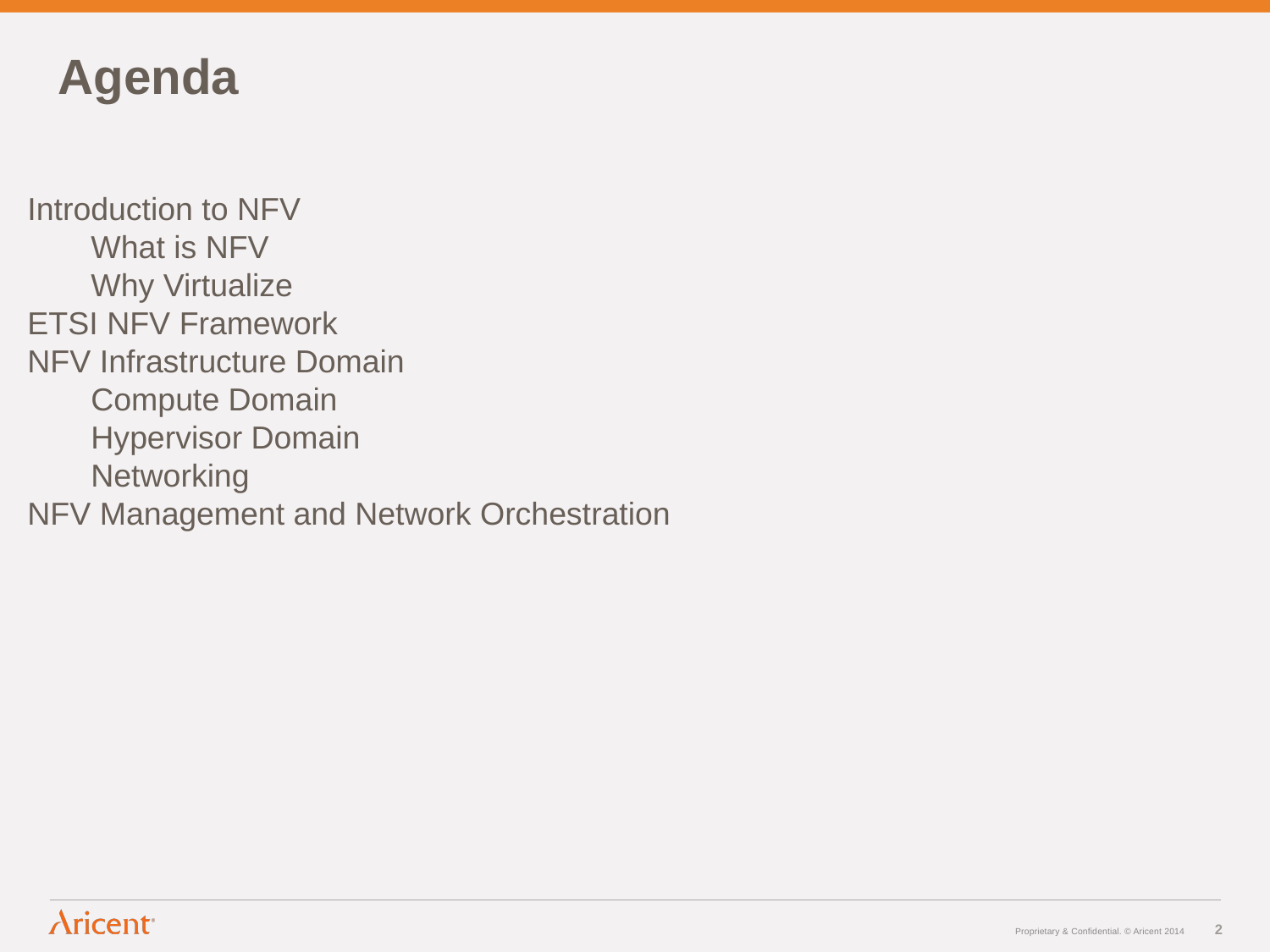

Agenda
Introduction to NFV
What is NFV
Why Virtualize
ETSI NFV Framework
NFV Infrastructure Domain
Compute Domain
Hypervisor Domain
Networking
NFV Management and Network Orchestration
2